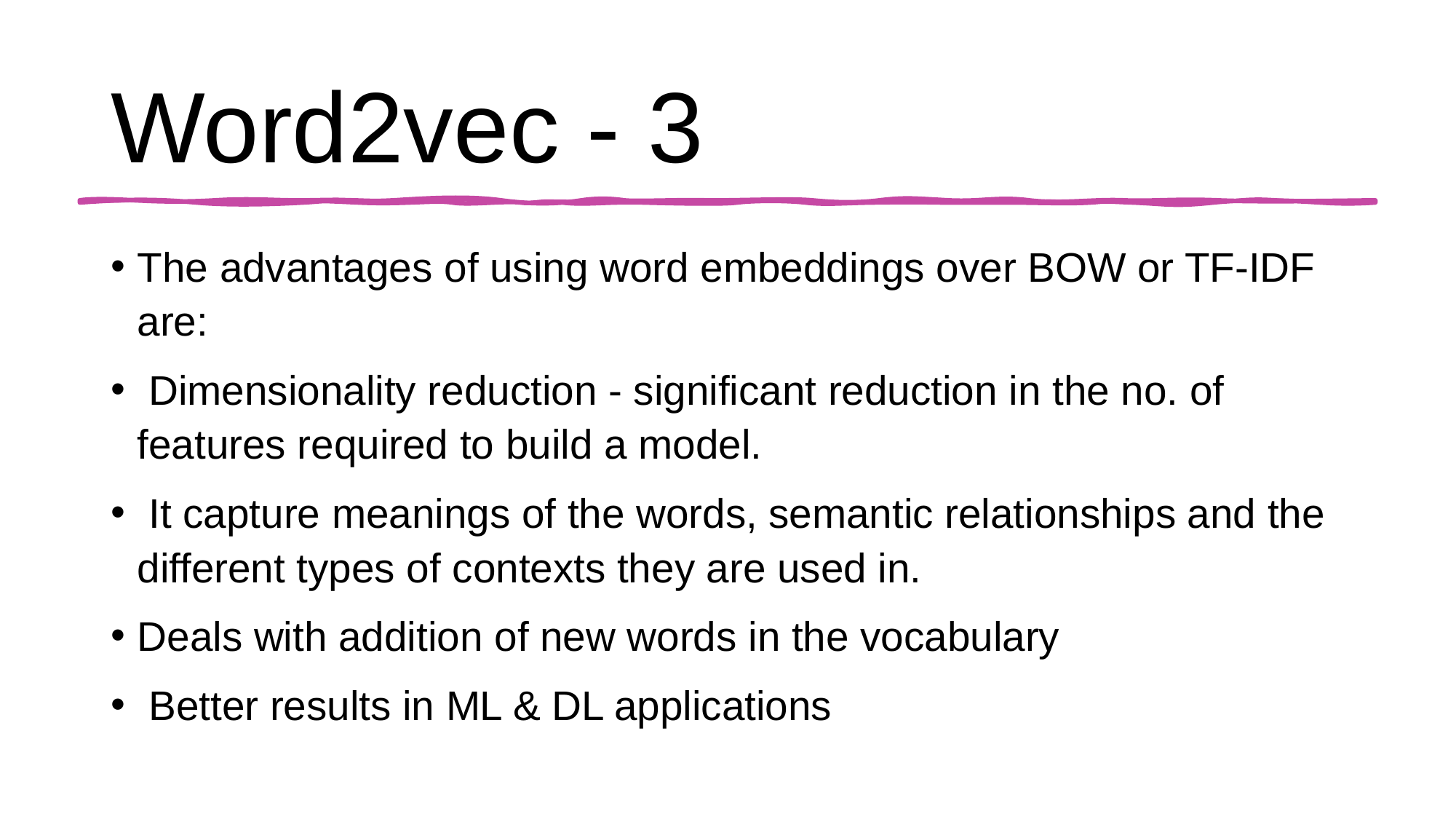

# Word2vec - 3

The advantages of using word embeddings over BOW or TF-IDF are:
 Dimensionality reduction - significant reduction in the no. of features required to build a model.
 It capture meanings of the words, semantic relationships and the different types of contexts they are used in.
Deals with addition of new words in the vocabulary
 Better results in ML & DL applications